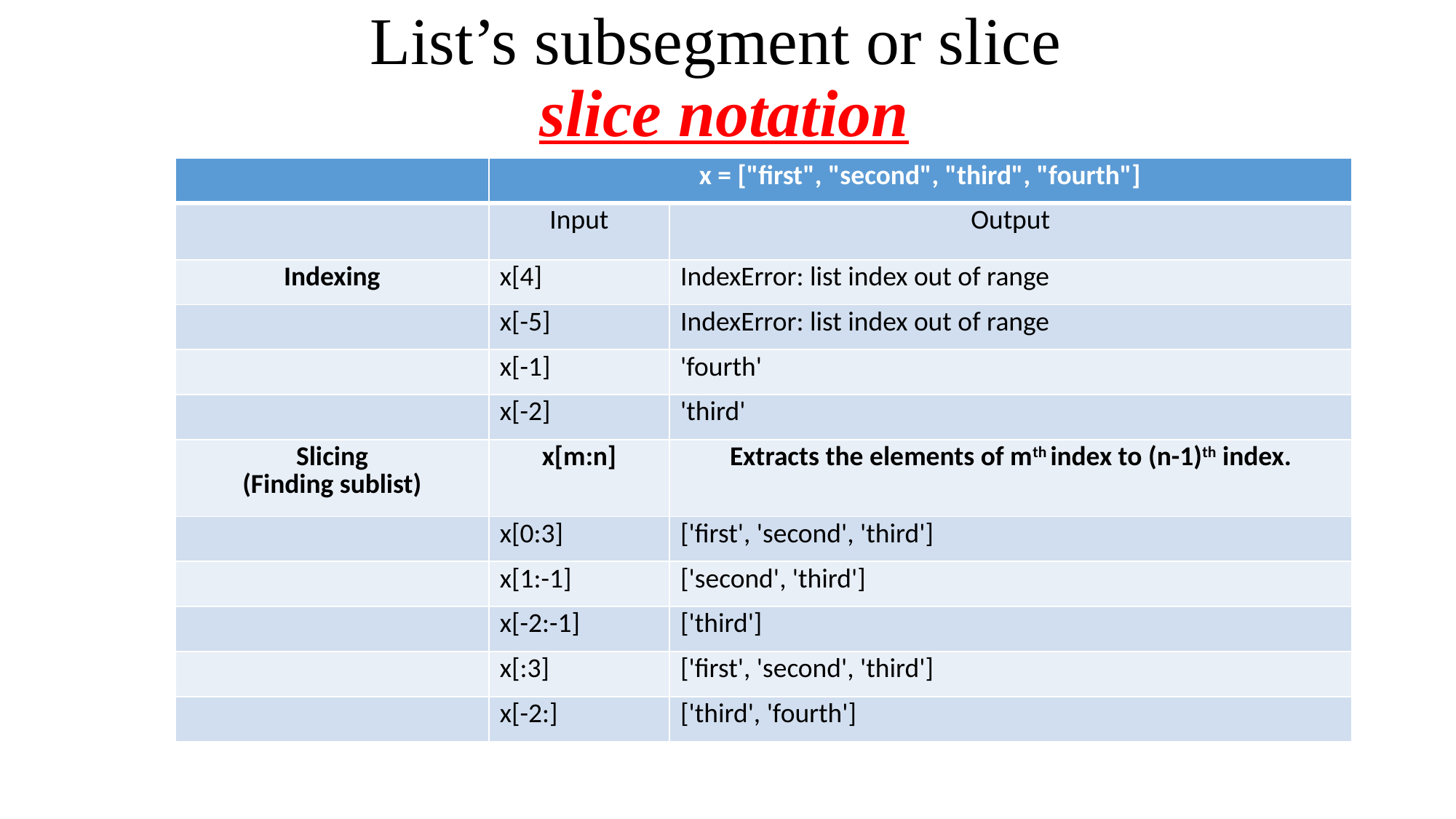

# List’s subsegment or slice slice notation
|  | x = ["first", "second", "third", "fourth"] |  |
| --- | --- | --- |
|  | Input | Output |
| Indexing | x[4] | IndexError: list index out of range |
|  | x[-5] | IndexError: list index out of range |
|  | x[-1] | 'fourth' |
|  | x[-2] | 'third' |
| Slicing (Finding sublist) | x[m:n] | Extracts the elements of mth index to (n-1)th index. |
|  | x[0:3] | ['first', 'second', 'third'] |
|  | x[1:-1] | ['second', 'third'] |
|  | x[-2:-1] | ['third'] |
|  | x[:3] | ['first', 'second', 'third'] |
|  | x[-2:] | ['third', 'fourth'] |